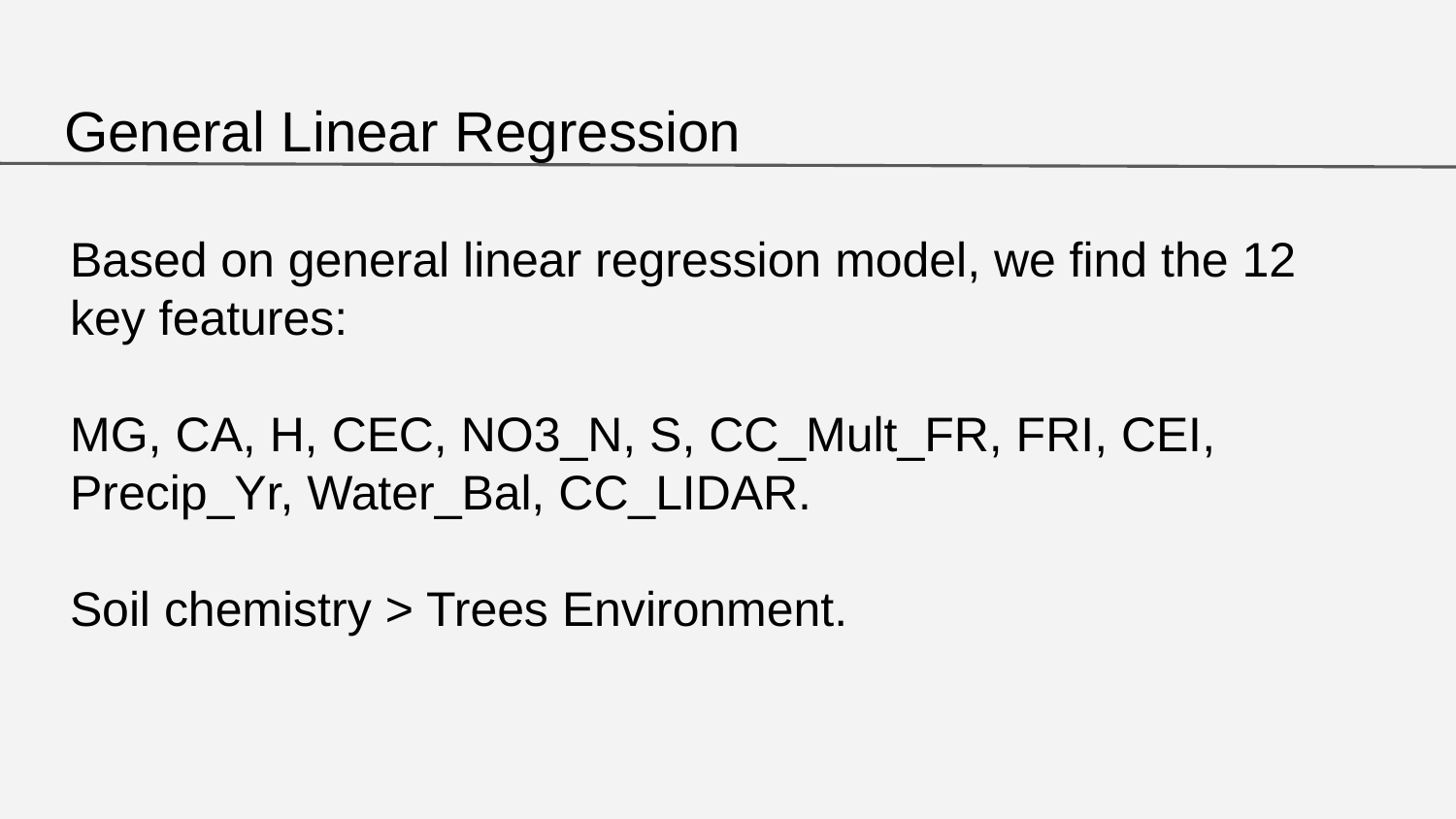

# General Linear Regression
Based on general linear regression model, we find the 12 key features:

MG, CA, H, CEC, NO3_N, S, CC_Mult_FR, FRI, CEI, Precip_Yr, Water_Bal, CC_LIDAR.

Soil chemistry > Trees Environment.